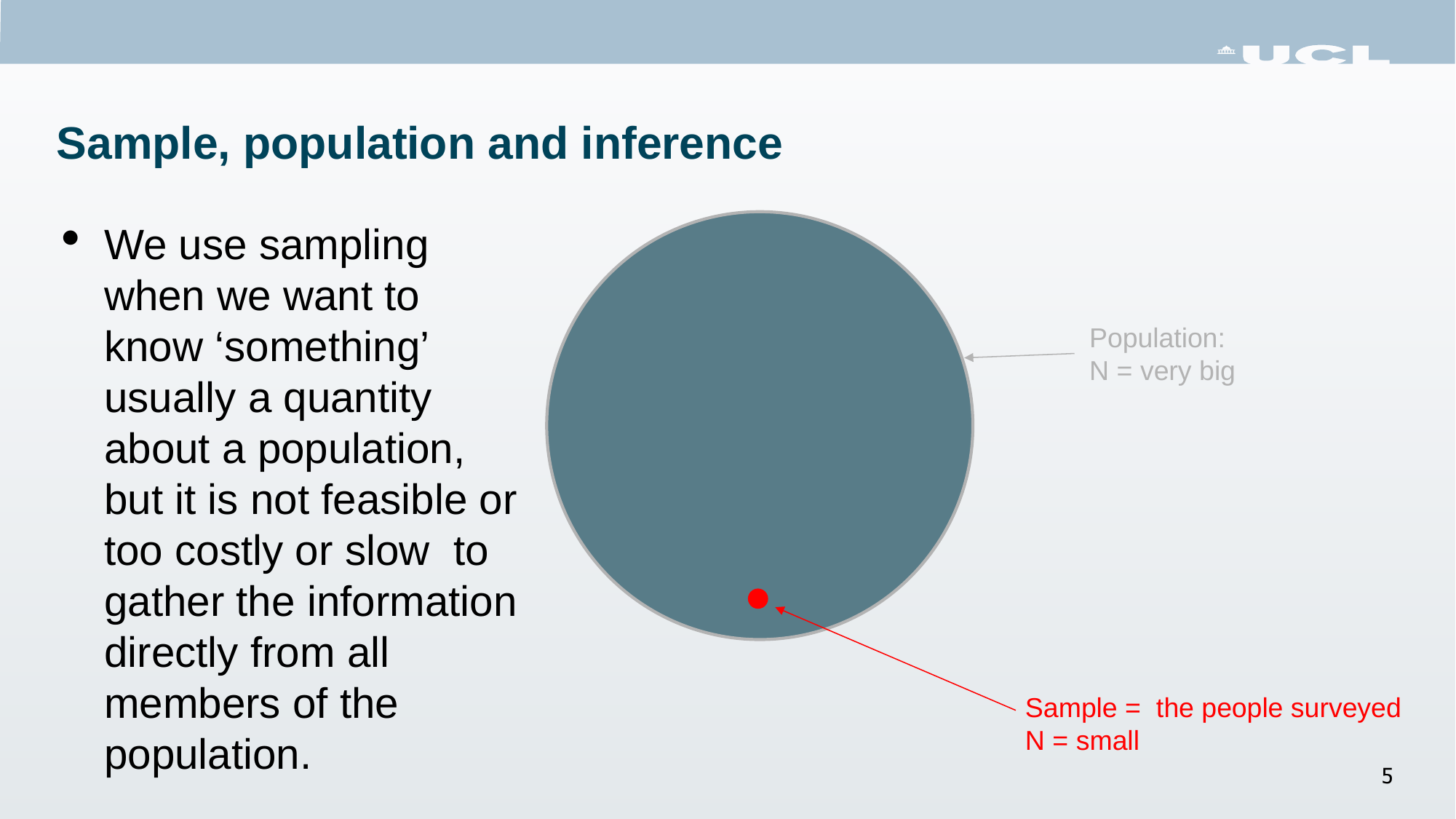

Sample, population and inference
We use sampling when we want to know ‘something’ usually a quantity about a population, but it is not feasible or too costly or slow  to gather the information directly from all members of the population.

Population:
N = very big

Sample =  the people surveyed
N = small
5